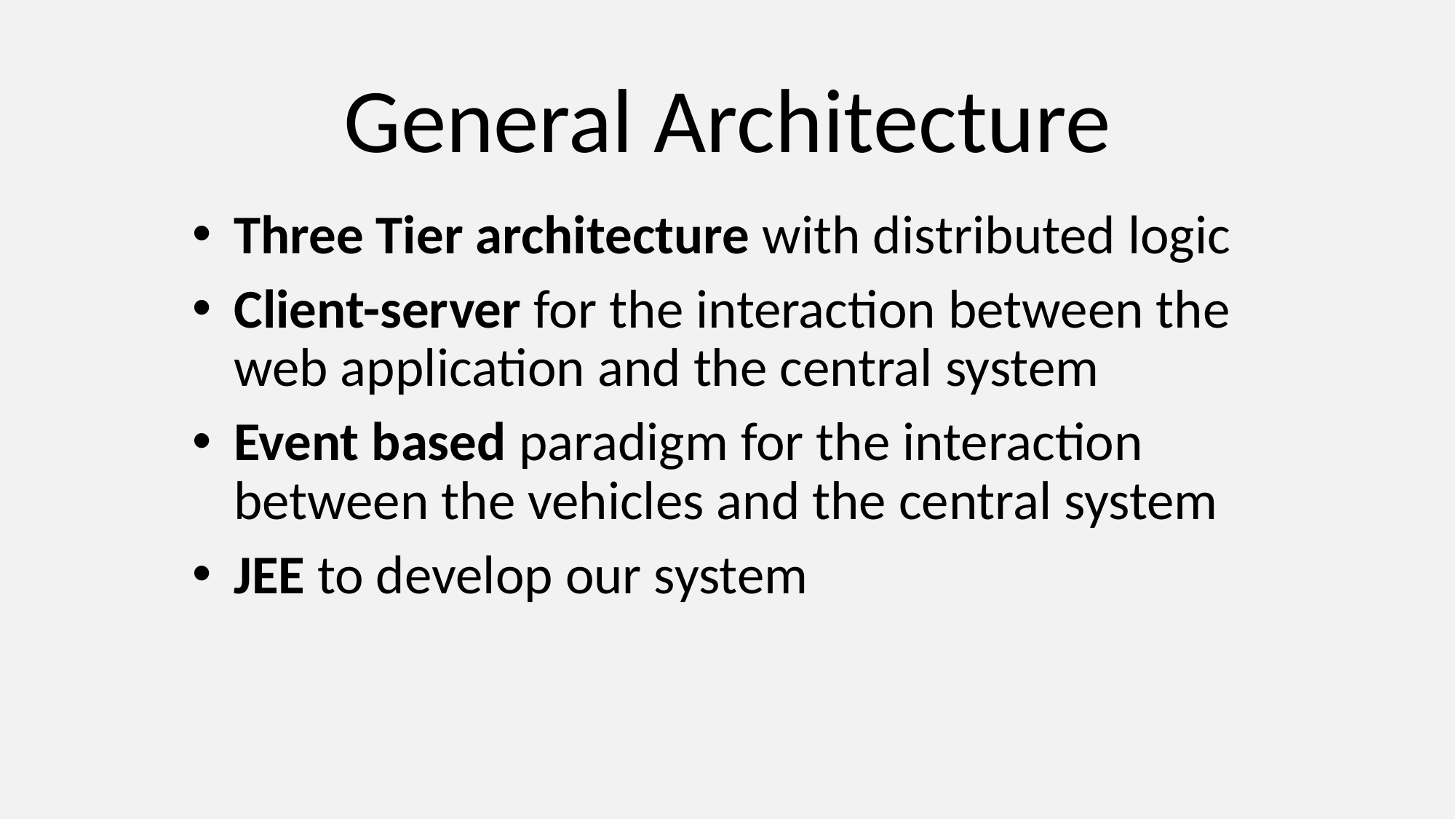

# General Architecture
Three Tier architecture with distributed logic
Client-server for the interaction between the web application and the central system
Event based paradigm for the interaction between the vehicles and the central system
JEE to develop our system